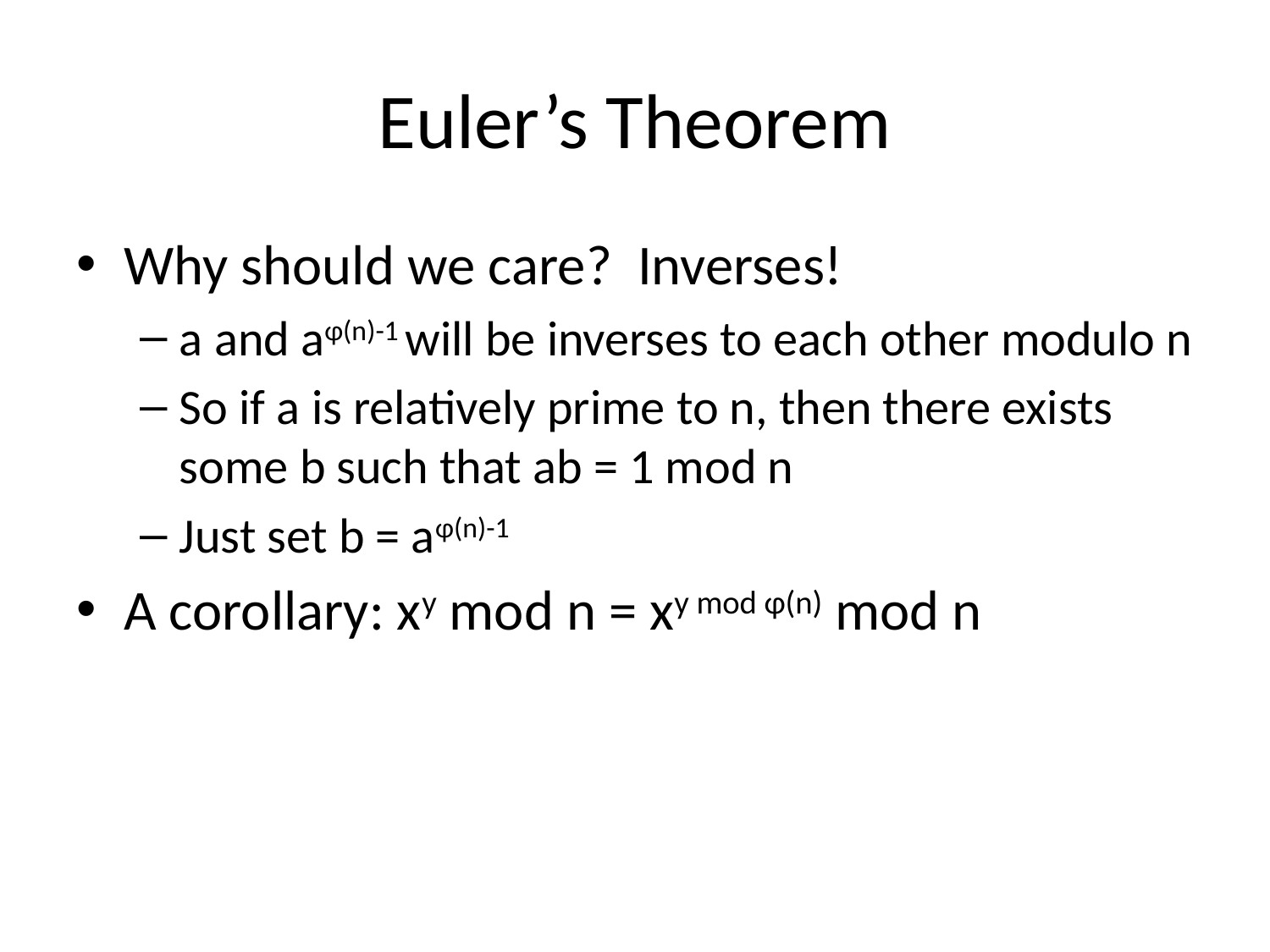

# Euler’s Theorem
Why should we care?  Inverses!
a and aφ(n)-1 will be inverses to each other modulo n
So if a is relatively prime to n, then there exists some b such that ab = 1 mod n
Just set b = aφ(n)-1
A corollary: xy mod n = xy mod φ(n) mod n